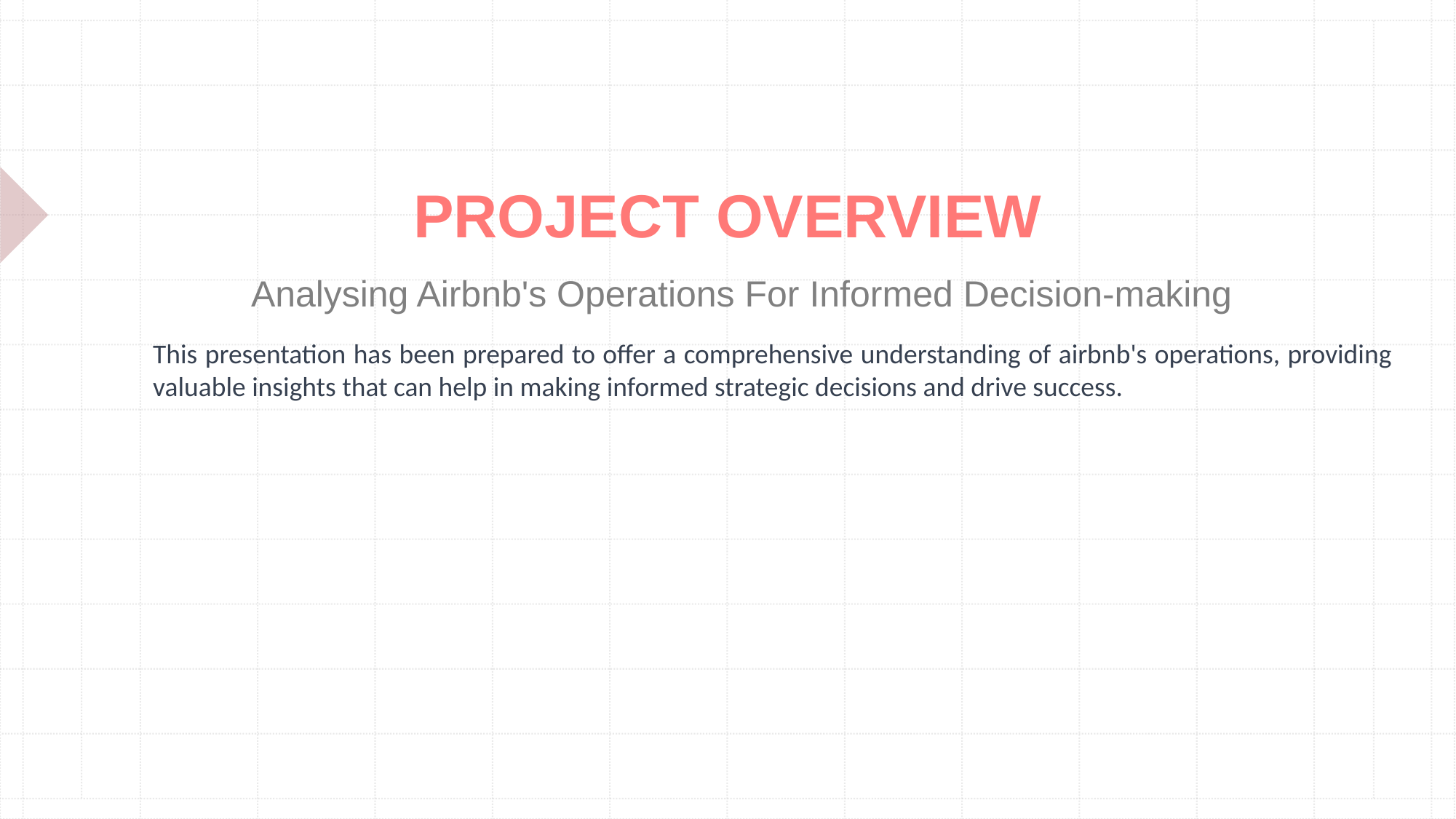

PROJECT OVERVIEW
Analysing Airbnb's Operations For Informed Decision-making
This presentation has been prepared to offer a comprehensive understanding of airbnb's operations, providing valuable insights that can help in making informed strategic decisions and drive success.